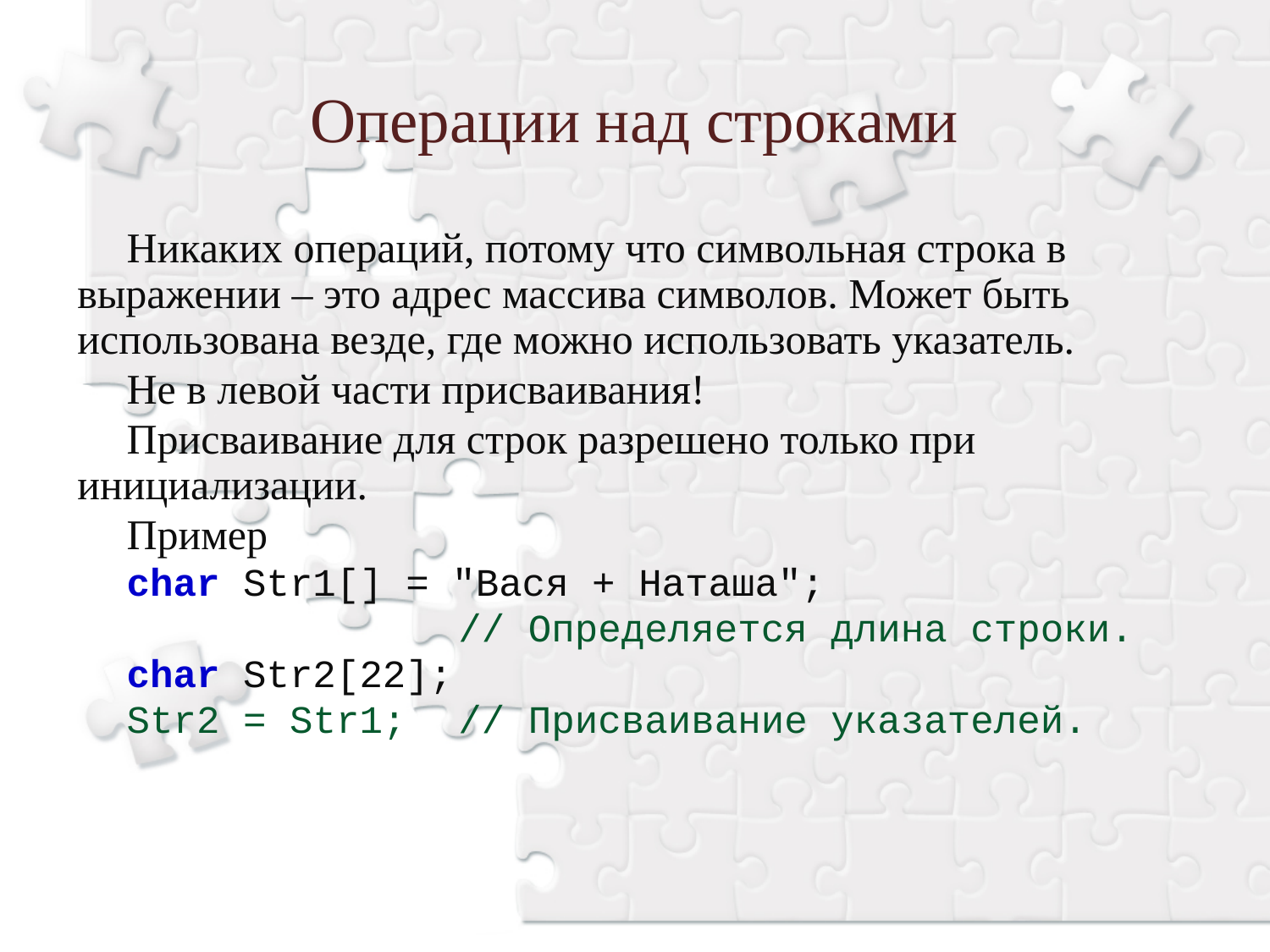

Операции над строками
Никаких операций, потому что символьная строка в выражении – это адрес массива символов. Может быть использована везде, где можно использовать указатель.
Не в левой части присваивания!
Присваивание для строк разрешено только при инициализации.
Пример
char Str1[] = "Вася + Наташа";
			// Определяется длина строки.
char Str2[22];
Str2 = Str1;	// Присваивание указателей.